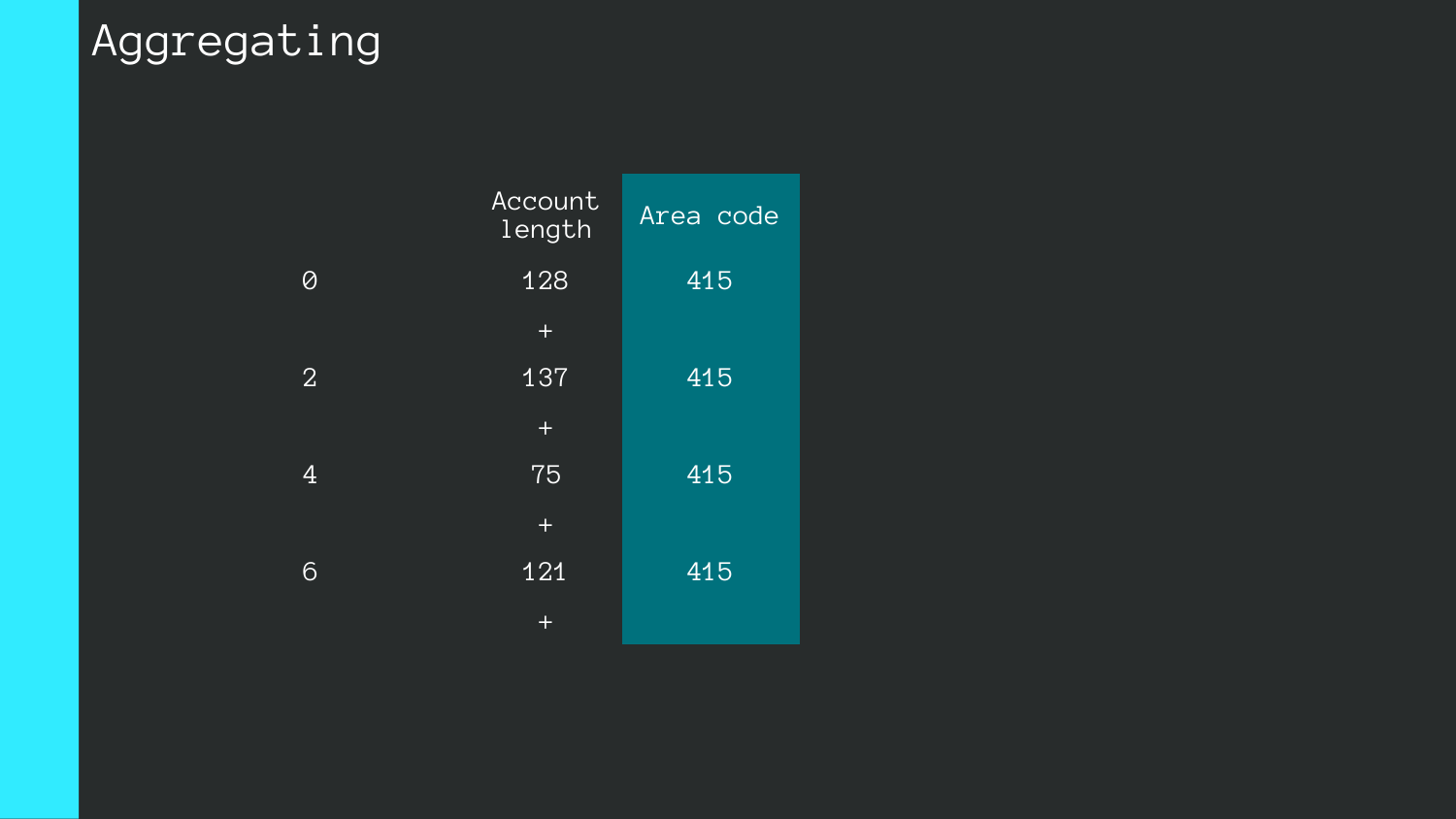

Aggregating

|  |  | Account length | Area code |  |
| --- | --- | --- | --- | --- |
| 0 |  | 128 | 415 |  |
|  |  | + |  |  |
| 2 |  | 137 | 415 |  |
|  |  | + |  |  |
| 4 |  | 75 | 415 |  |
|  |  | + |  |  |
| 6 |  | 121 | 415 |  |
|  |  | + |  |  |